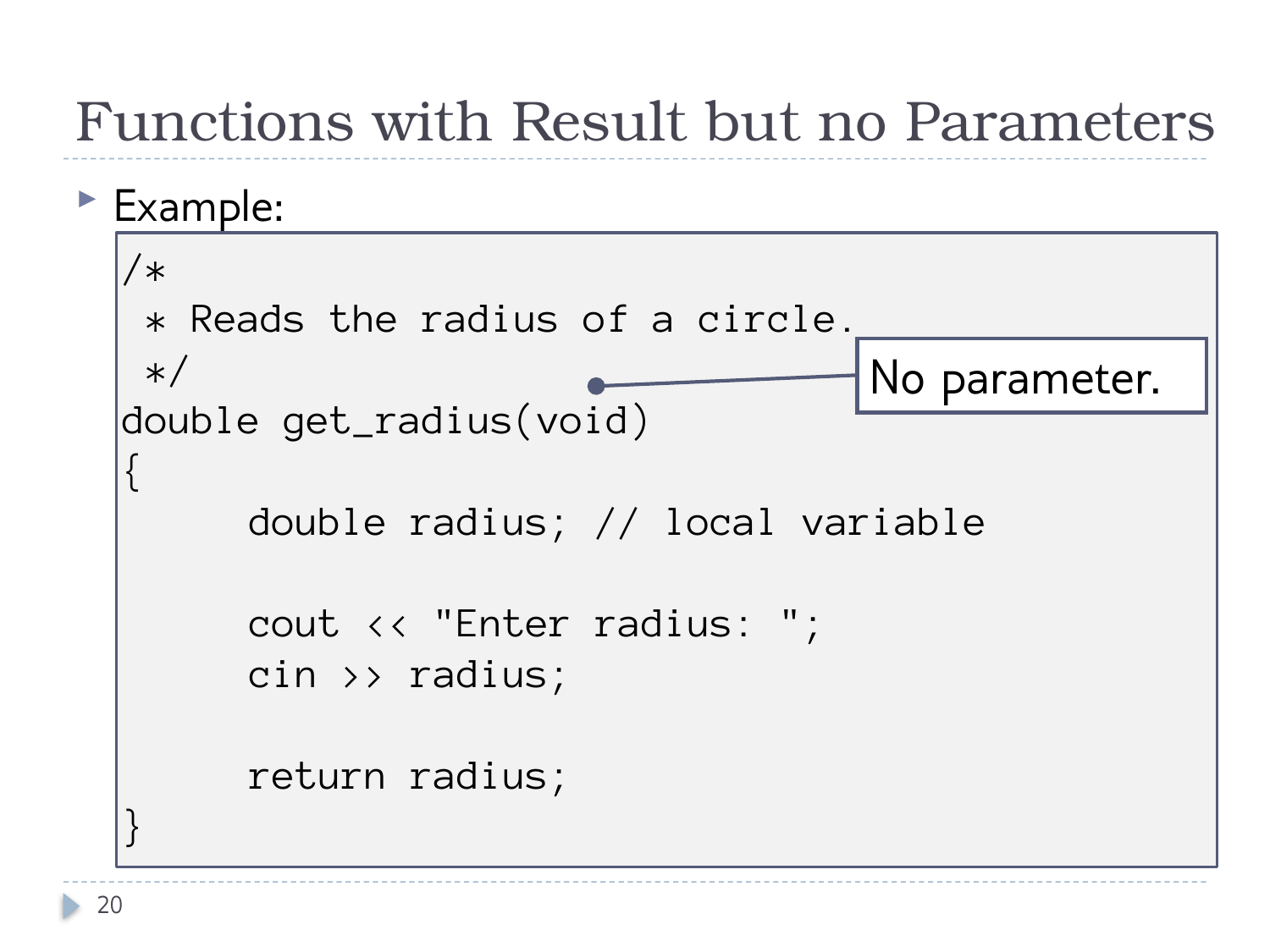

# Functions with Result but no Parameters
Example:
/*
 * Reads the radius of a circle.
 */
double get_radius(void)
{
	double radius; // local variable

	cout << "Enter radius: ";
	cin >> radius;

	return radius;
}
No parameter.

20